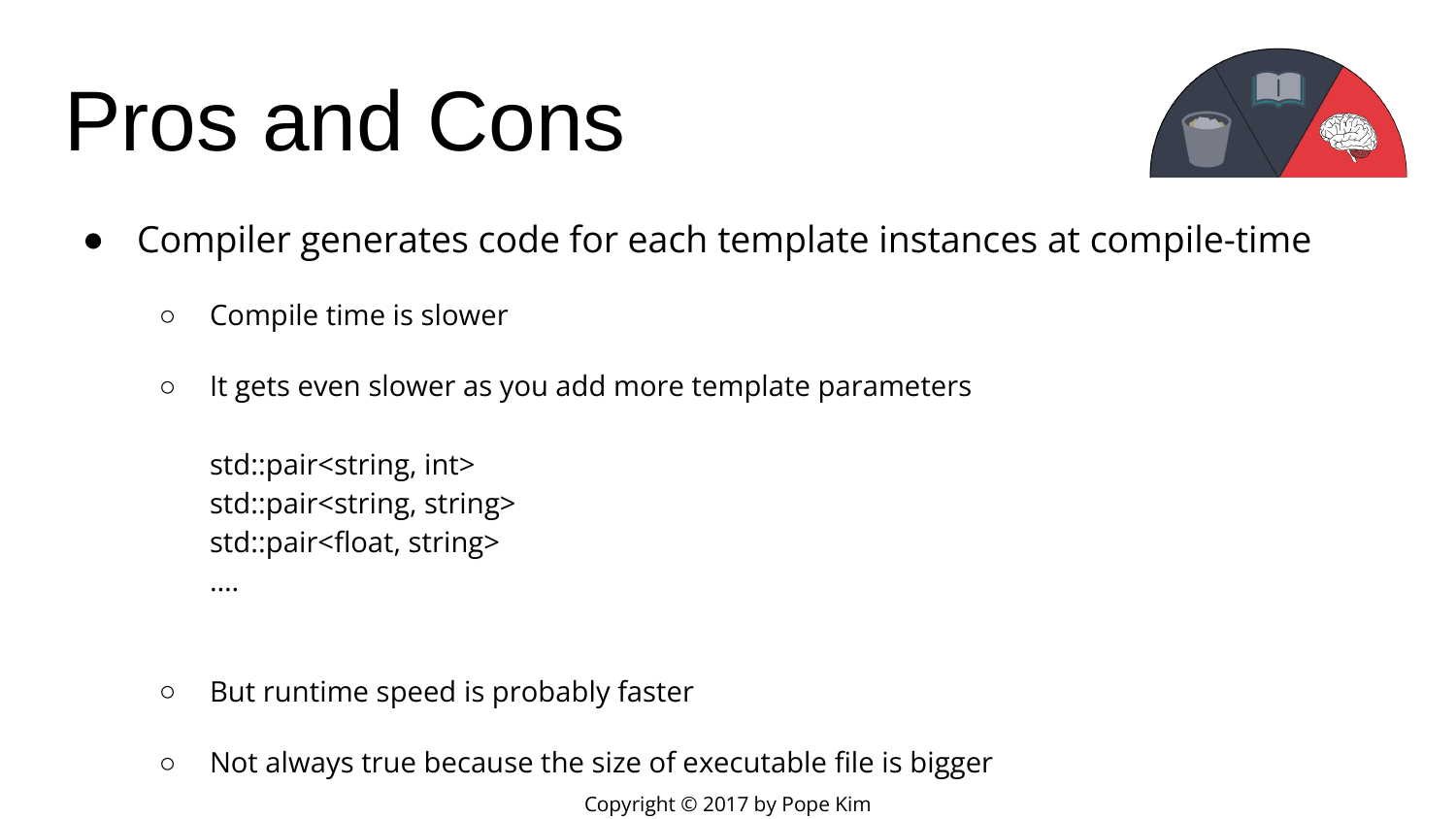

# Pros and Cons
Compiler generates code for each template instances at compile-time
Compile time is slower
It gets even slower as you add more template parameters
std::pair<string, int>
std::pair<string, string>
std::pair<float, string>
….
But runtime speed is probably faster
Not always true because the size of executable file is bigger
This is somewhat true for C# and Java as well (so you shouldn't use ArrayList)